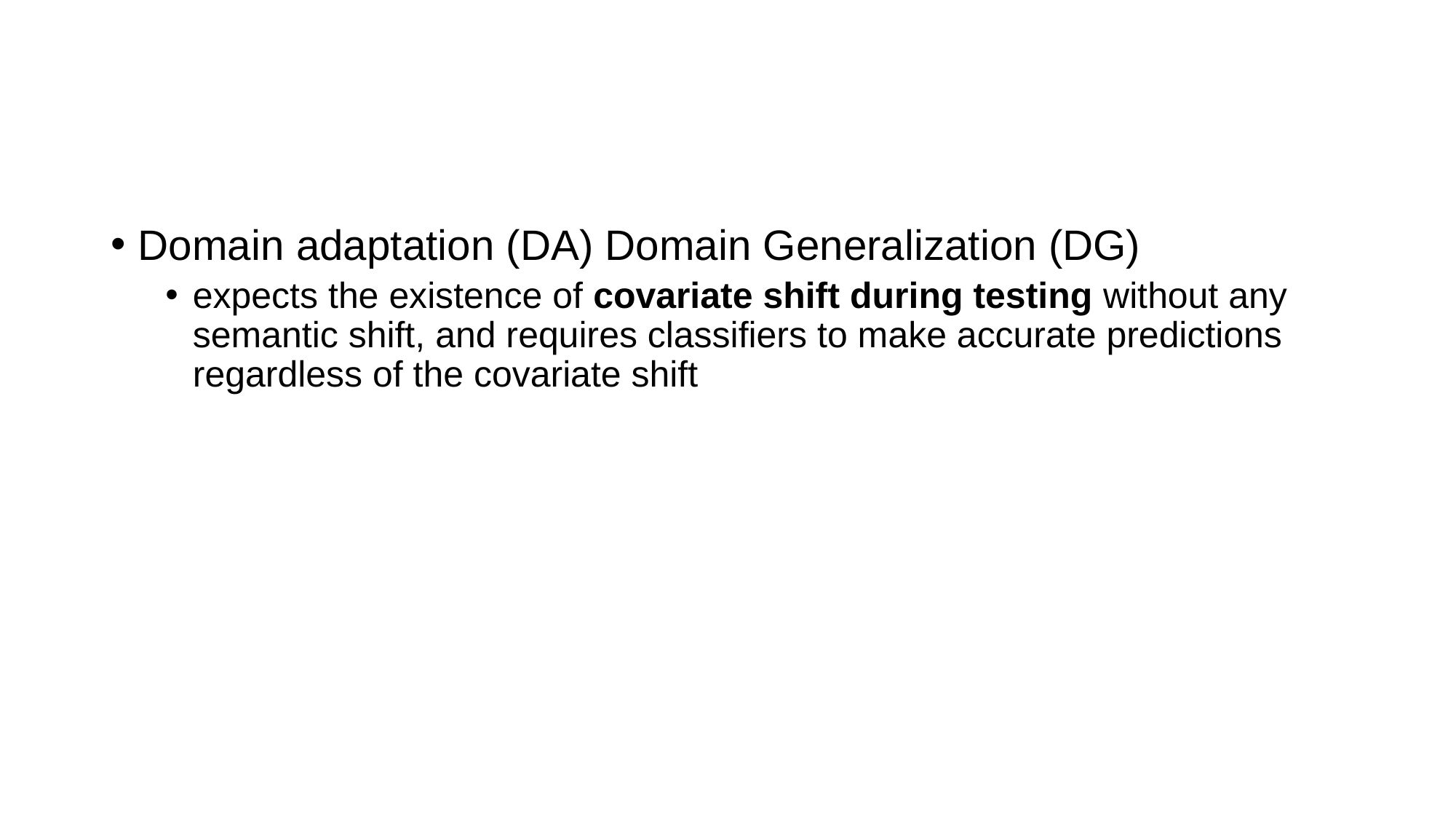

#
Domain adaptation (DA) Domain Generalization (DG)
expects the existence of covariate shift during testing without any semantic shift, and requires classifiers to make accurate predictions regardless of the covariate shift